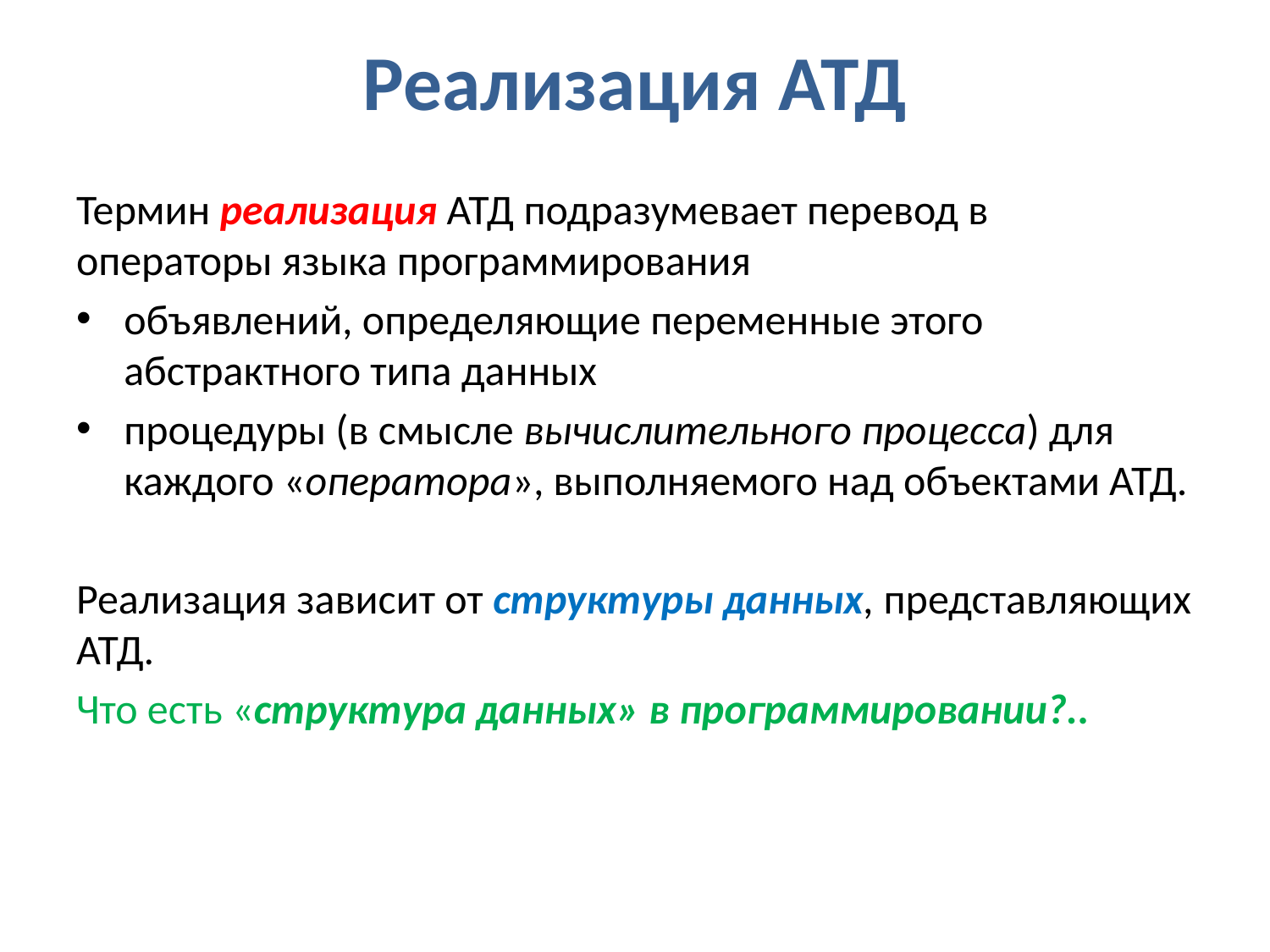

# Реализация АТД
Термин реализация АТД подразумевает перевод в операторы языка программирования
объявлений, определяющие переменные этого абстрактного типа данных
процедуры (в смысле вычислительного процесса) для каждого «оператора», выполняемого над объектами АТД.

Реализация зависит от структуры данных, представляющих АТД.
Что есть «структура данных» в программировании?..